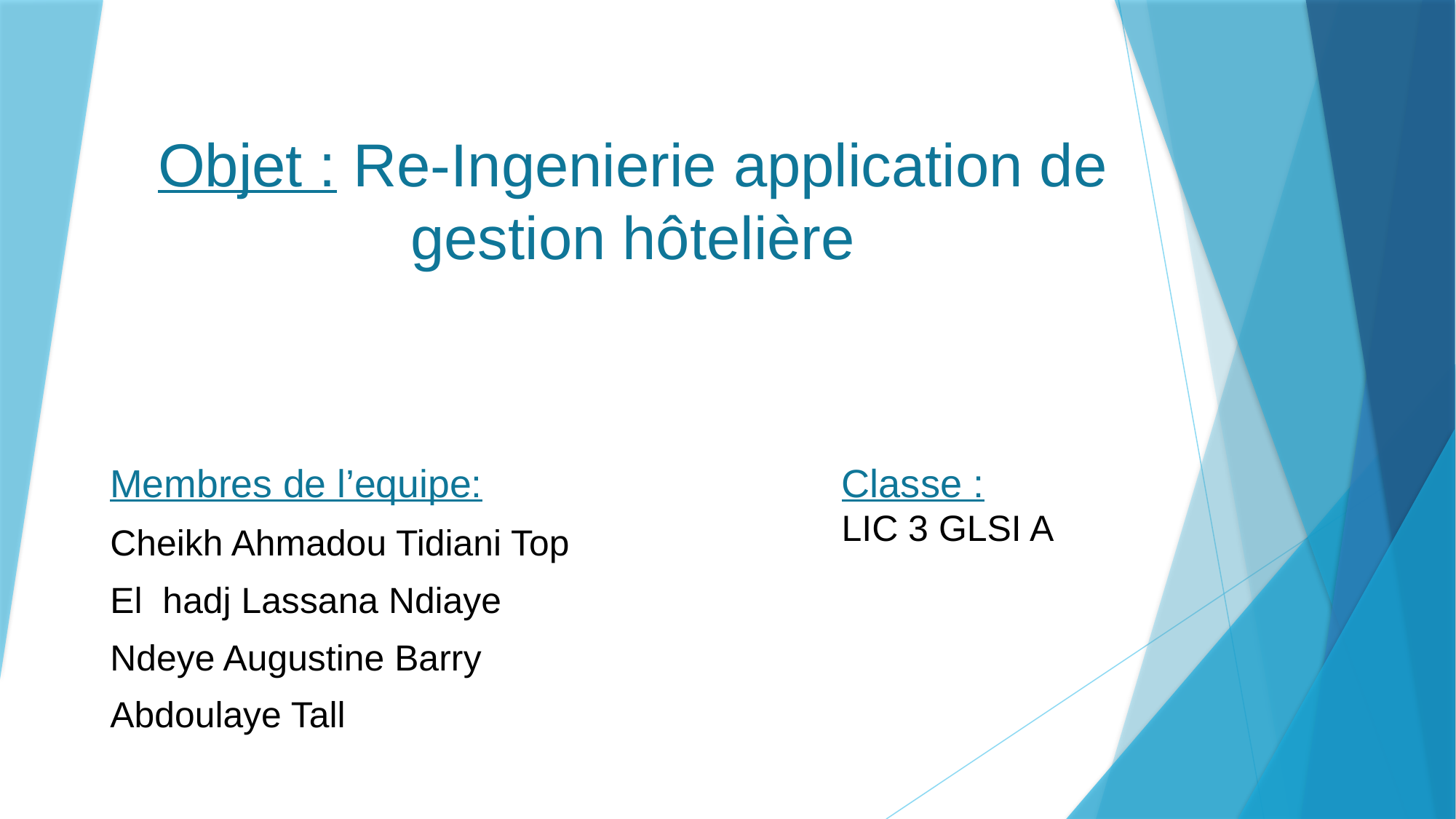

Objet : Re-Ingenierie application de gestion hôtelière

Classe :
LIC 3 GLSI A
Membres de l’equipe:
Cheikh Ahmadou Tidiani Top
El  hadj Lassana Ndiaye
Ndeye Augustine Barry
Abdoulaye Tall